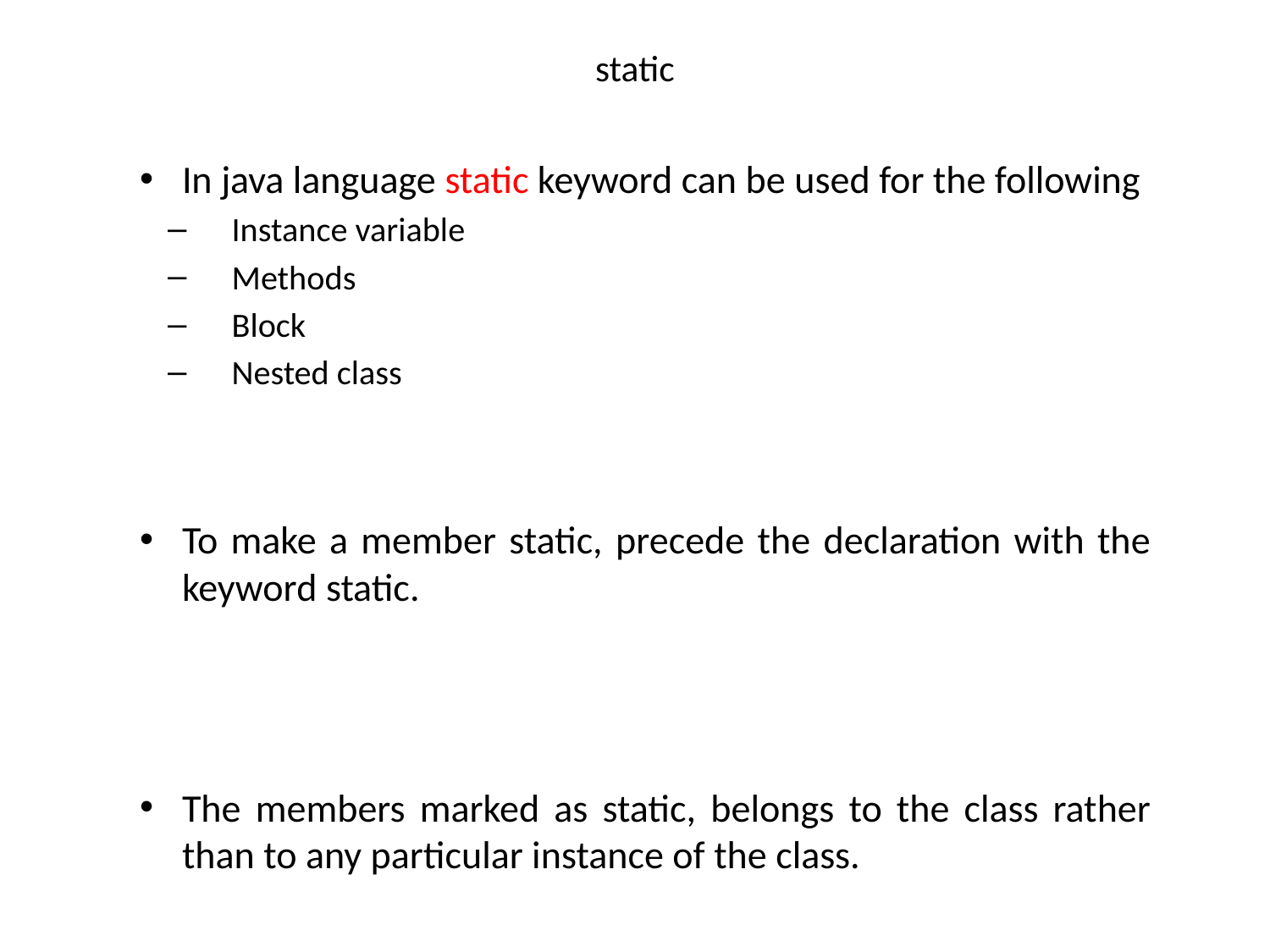

# static
In java language static keyword can be used for the following
Instance variable
Methods
Block
Nested class

To make a member static, precede the declaration with the keyword static.

The members marked as static, belongs to the class rather than to any particular instance of the class.